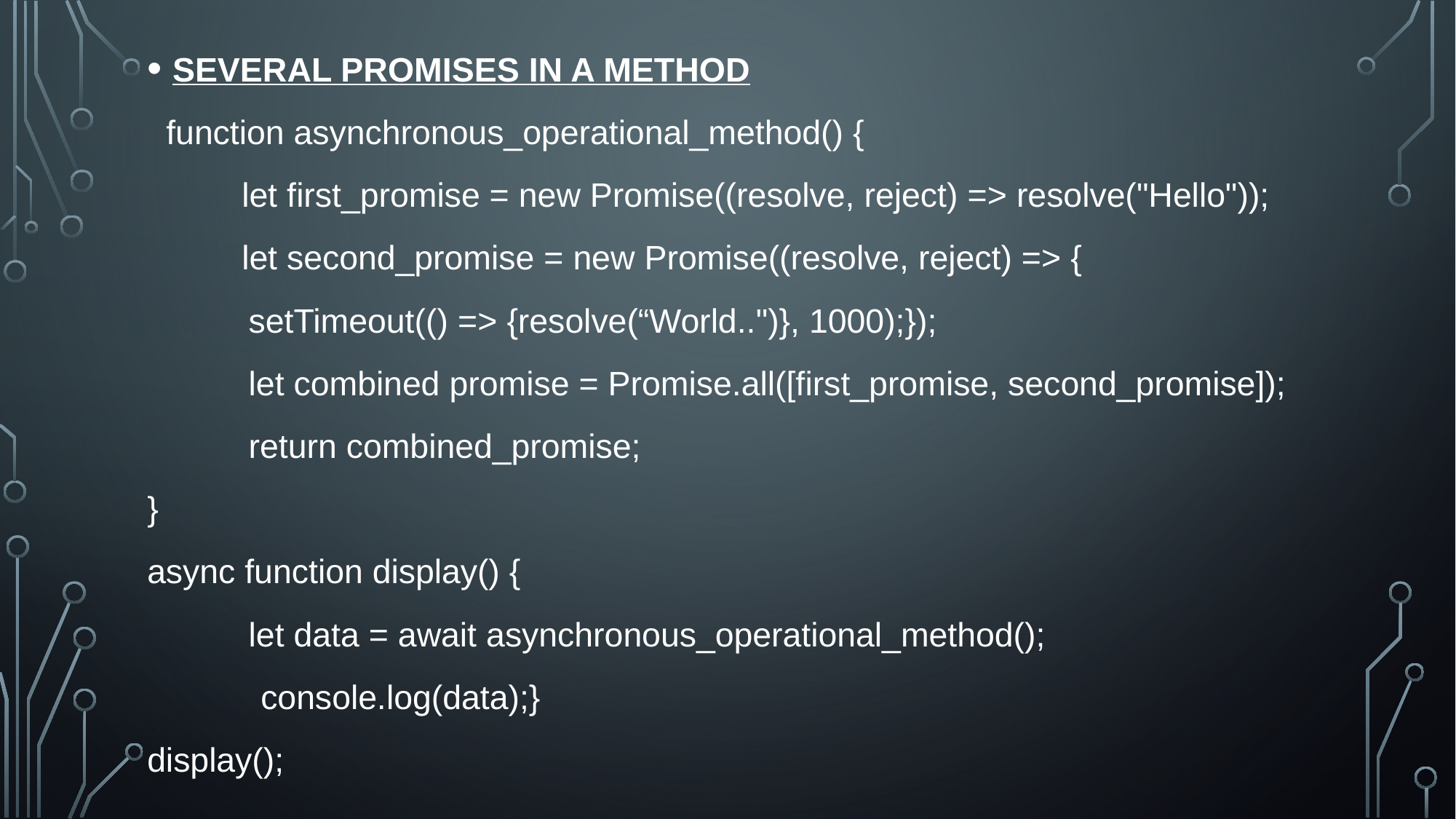

SEVERAL PROMISES IN A METHOD
  function asynchronous_operational_method() {
          let first_promise = new Promise((resolve, reject) => resolve("Hello"));
          let second_promise = new Promise((resolve, reject) => {
		setTimeout(() => {resolve(“World..")}, 1000);});
	let combined promise = Promise.all([first_promise, second_promise]);
	return combined_promise;
}
async function display() {
	let data = await asynchronous_operational_method();
            console.log(data);}
display();